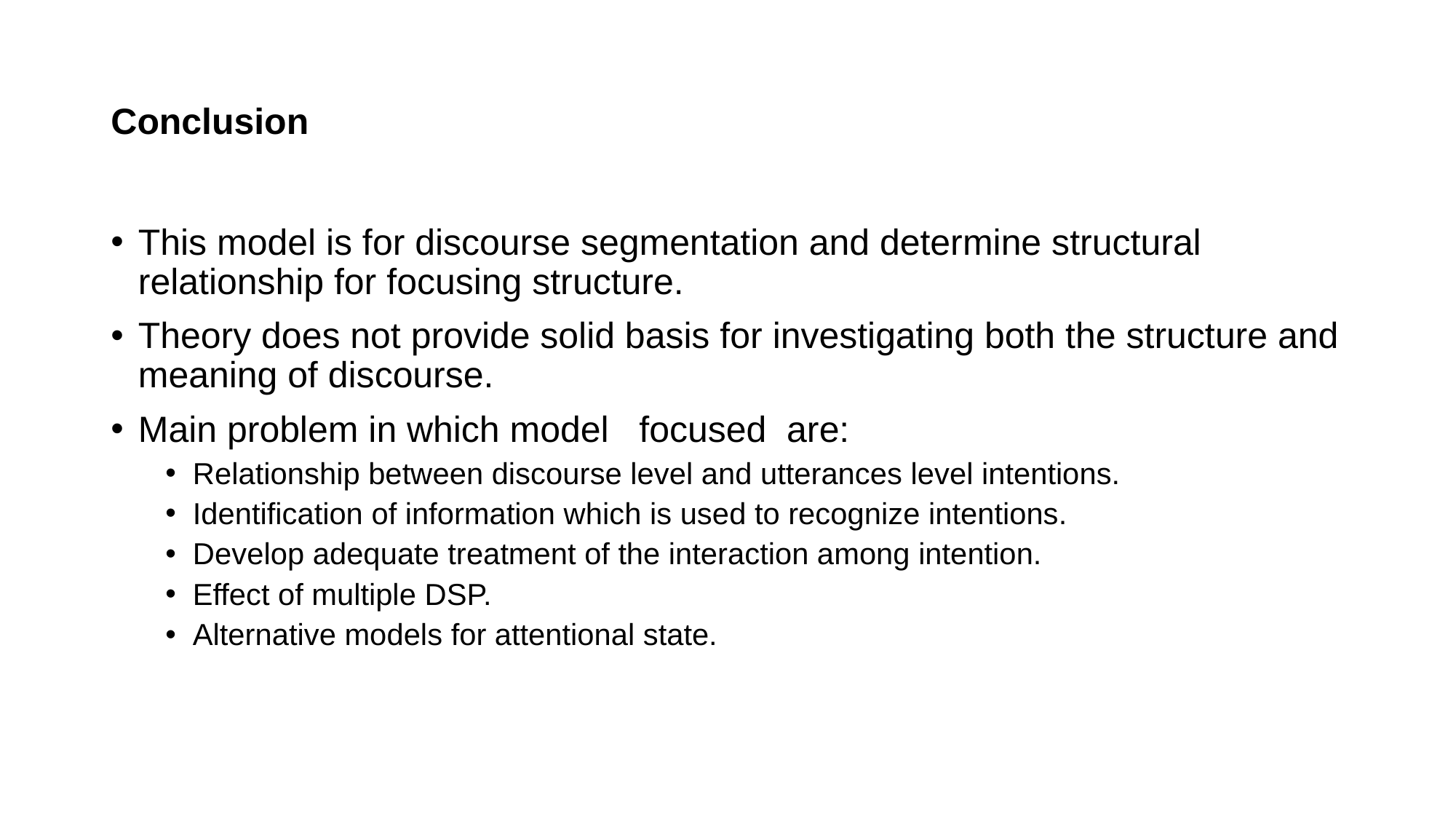

# Conclusion
This model is for discourse segmentation and determine structural relationship for focusing structure.
Theory does not provide solid basis for investigating both the structure and meaning of discourse.
Main problem in which model   focused  are:
Relationship between discourse level and utterances level intentions.
Identification of information which is used to recognize intentions.
Develop adequate treatment of the interaction among intention.
Effect of multiple DSP.
Alternative models for attentional state.